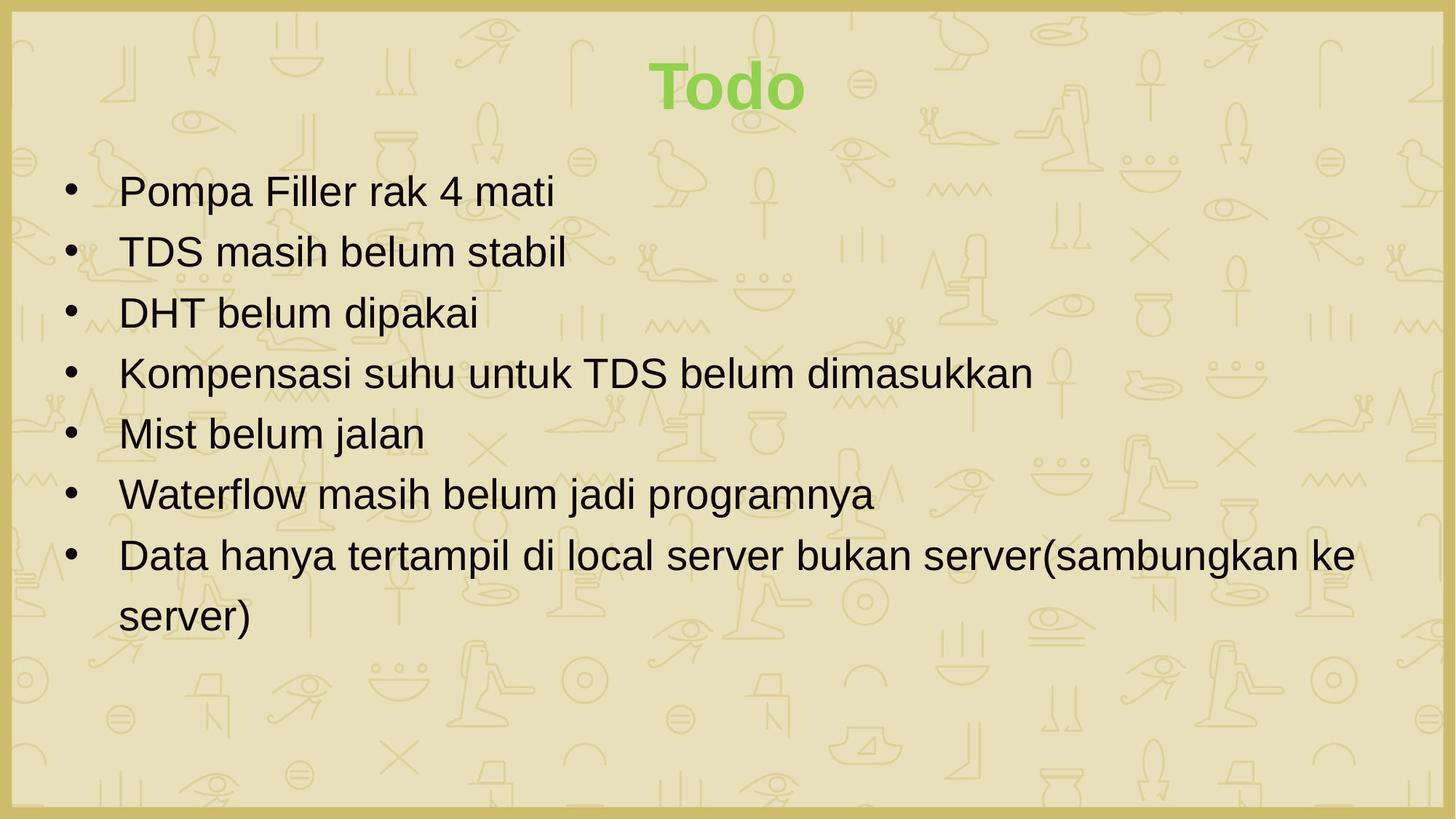

Todo
Pompa Filler rak 4 mati
TDS masih belum stabil
DHT belum dipakai
Kompensasi suhu untuk TDS belum dimasukkan
Mist belum jalan
Waterflow masih belum jadi programnya
Data hanya tertampil di local server bukan server(sambungkan ke server)